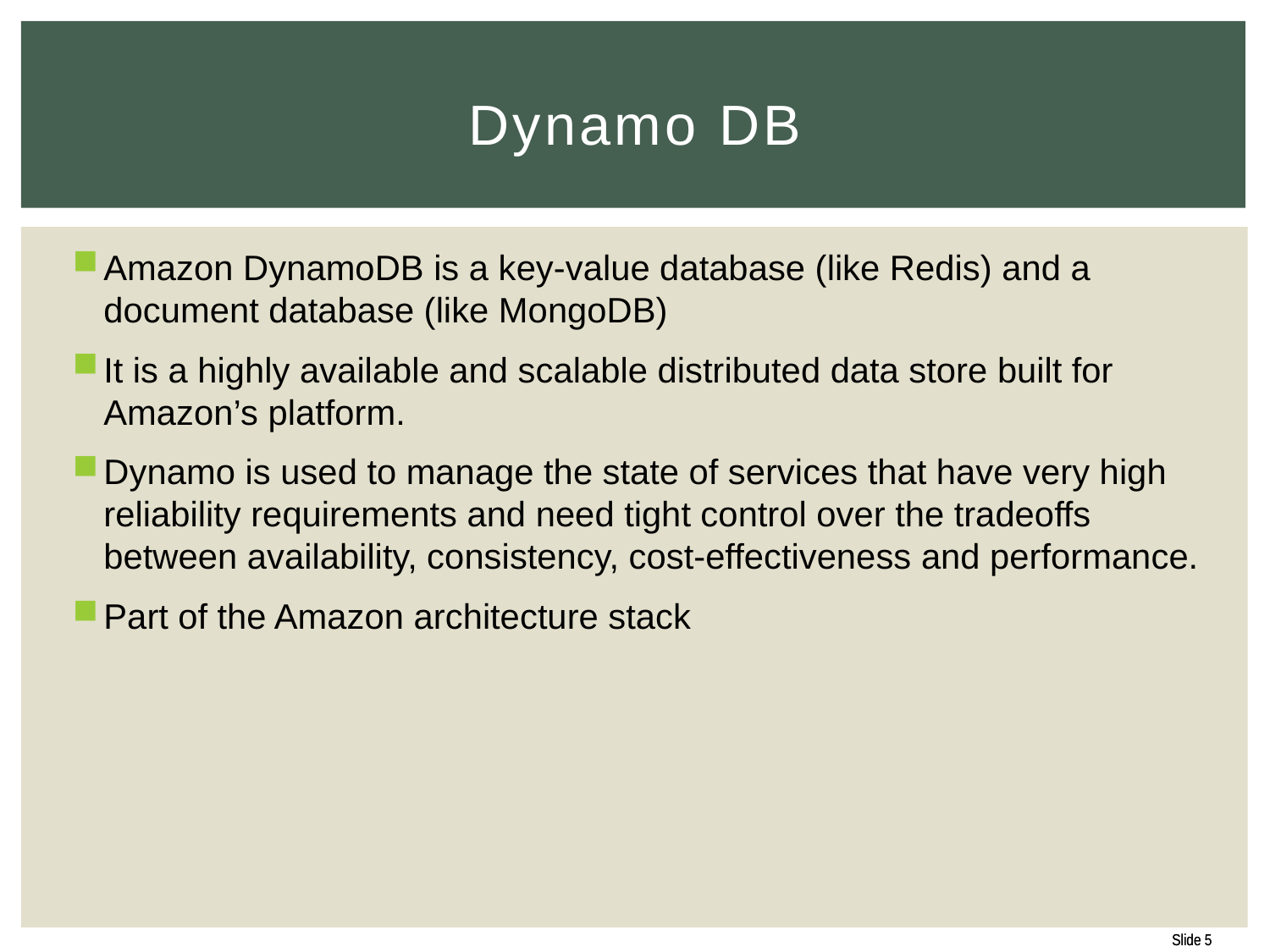

# Dynamo DB
Amazon DynamoDB is a key-value database (like Redis) and a document database (like MongoDB)
It is a highly available and scalable distributed data store built for Amazon’s platform.
Dynamo is used to manage the state of services that have very high reliability requirements and need tight control over the tradeoffs between availability, consistency, cost-effectiveness and performance.
Part of the Amazon architecture stack